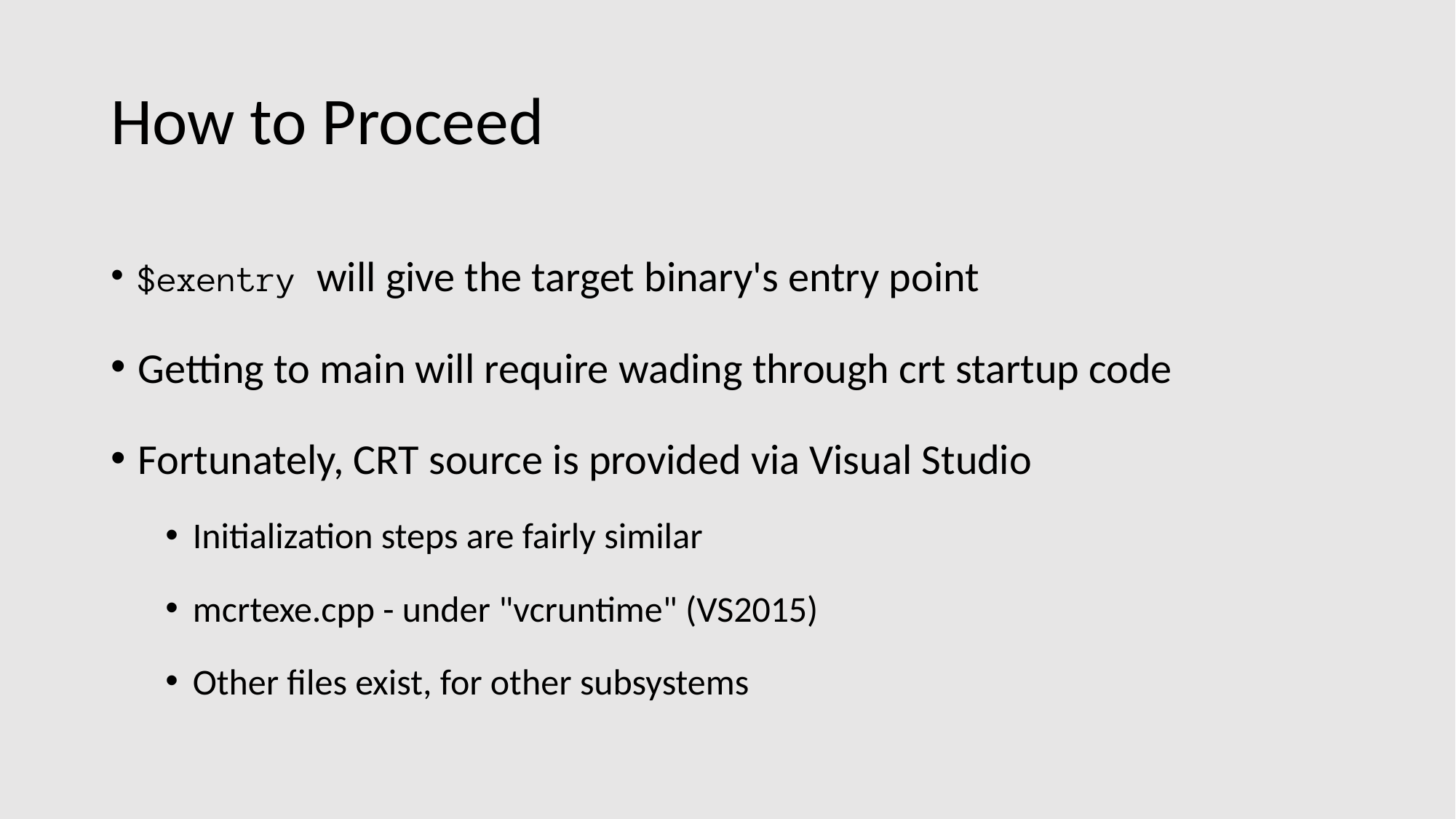

# How to Proceed
$exentry will give the target binary's entry point
Getting to main will require wading through crt startup code
Fortunately, CRT source is provided via Visual Studio
Initialization steps are fairly similar
mcrtexe.cpp - under "vcruntime" (VS2015)
Other files exist, for other subsystems